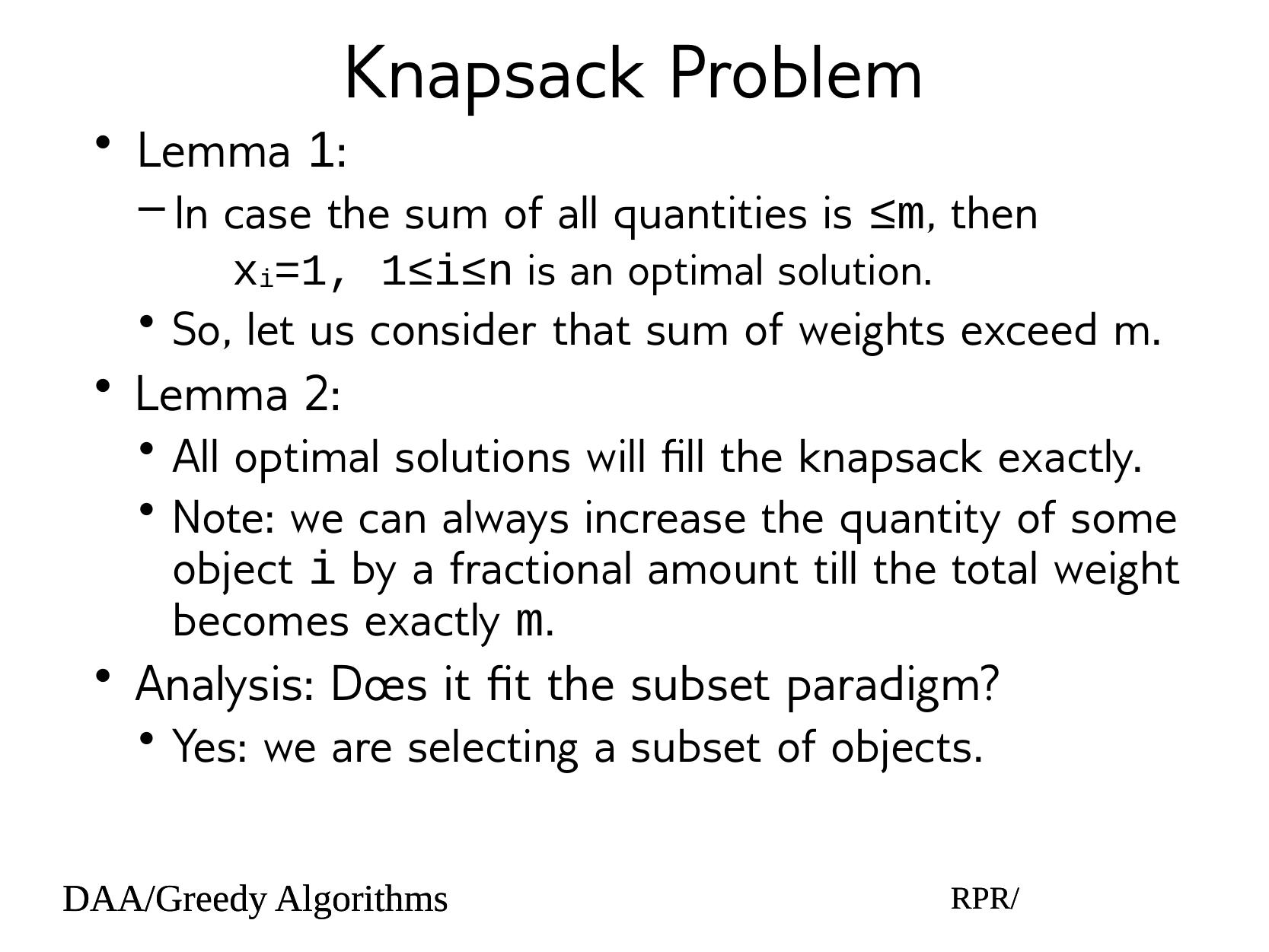

# Knapsack Problem
Lemma 1:
In case the sum of all quantities is ≤m, then
xi=1, 1≤i≤n is an optimal solution.
So, let us consider that sum of weights exceed m.
Lemma 2:
All optimal solutions will fill the knapsack exactly.
Note: we can always increase the quantity of some object i by a fractional amount till the total weight becomes exactly m.
Analysis: Does it fit the subset paradigm?
Yes: we are selecting a subset of objects.
DAA/Greedy Algorithms
RPR/
12